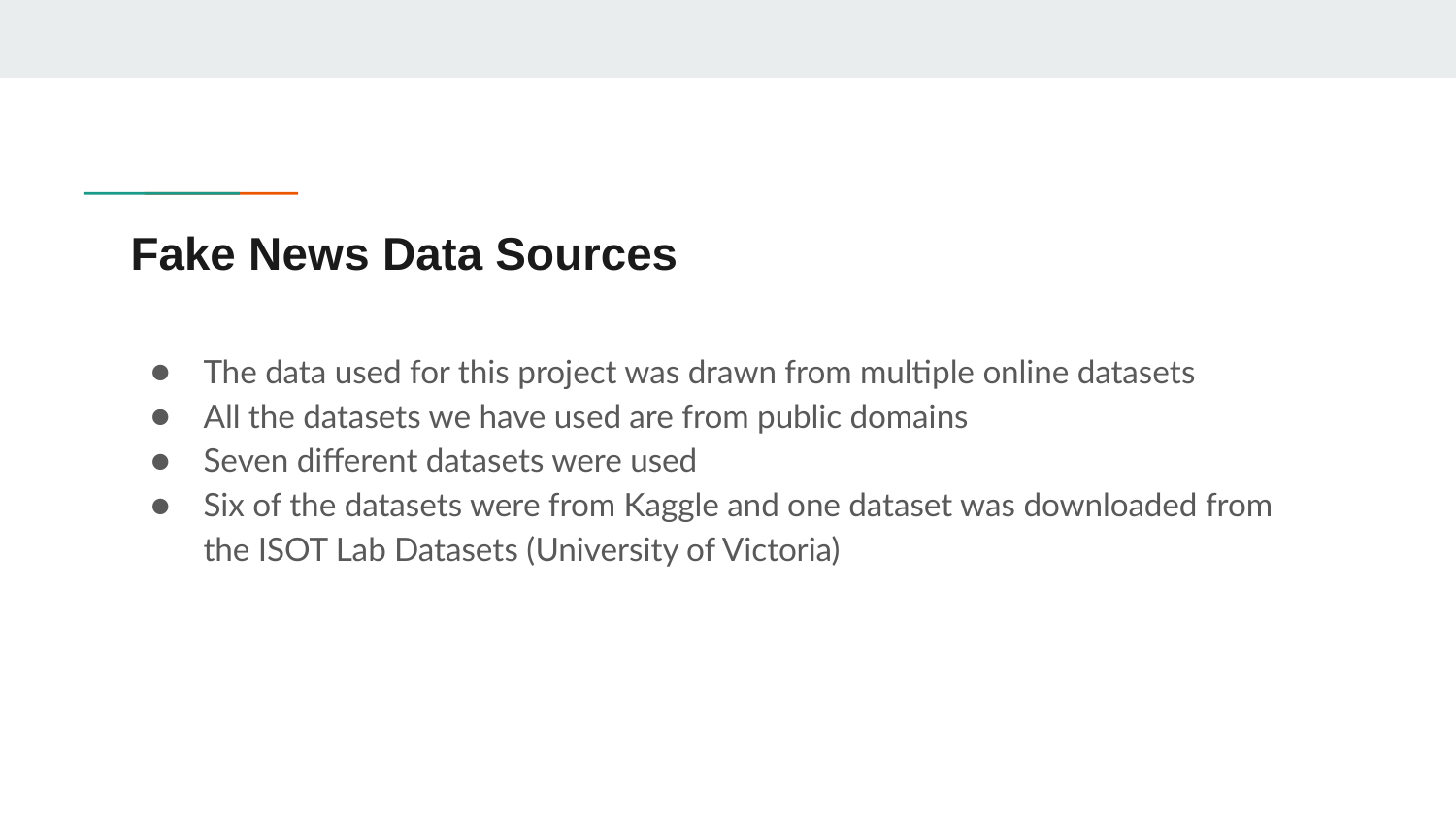

# Fake News Data Sources
The data used for this project was drawn from multiple online datasets
All the datasets we have used are from public domains
Seven different datasets were used
Six of the datasets were from Kaggle and one dataset was downloaded from the ISOT Lab Datasets (University of Victoria)